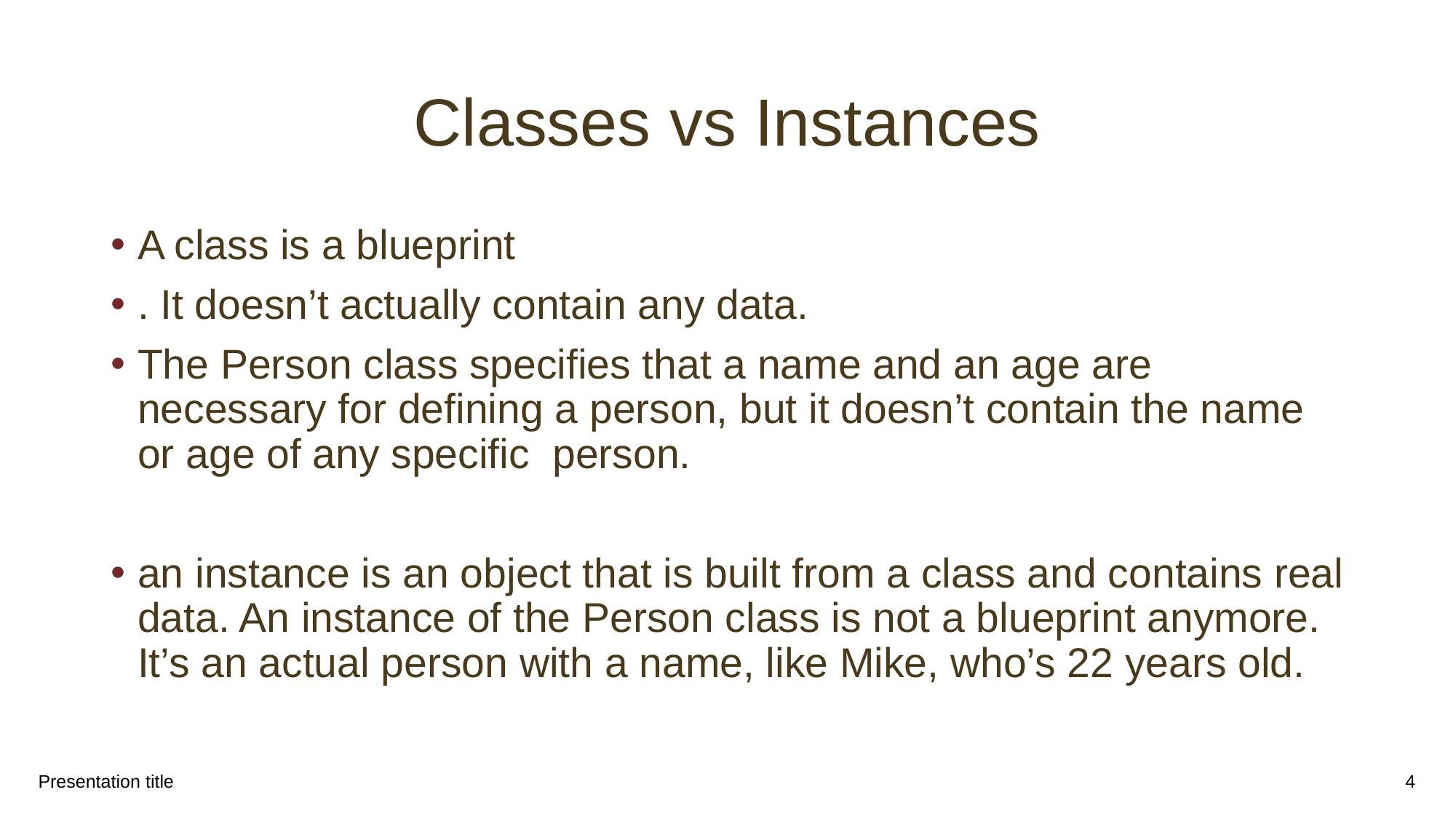

# Classes vs Instances
A class is a blueprint
. It doesn’t actually contain any data.
The Person class specifies that a name and an age are necessary for defining a person, but it doesn’t contain the name or age of any specific  person.

an instance is an object that is built from a class and contains real data. An instance of the Person class is not a blueprint anymore. It’s an actual person with a name, like Mike, who’s 22 years old.
Presentation title
4